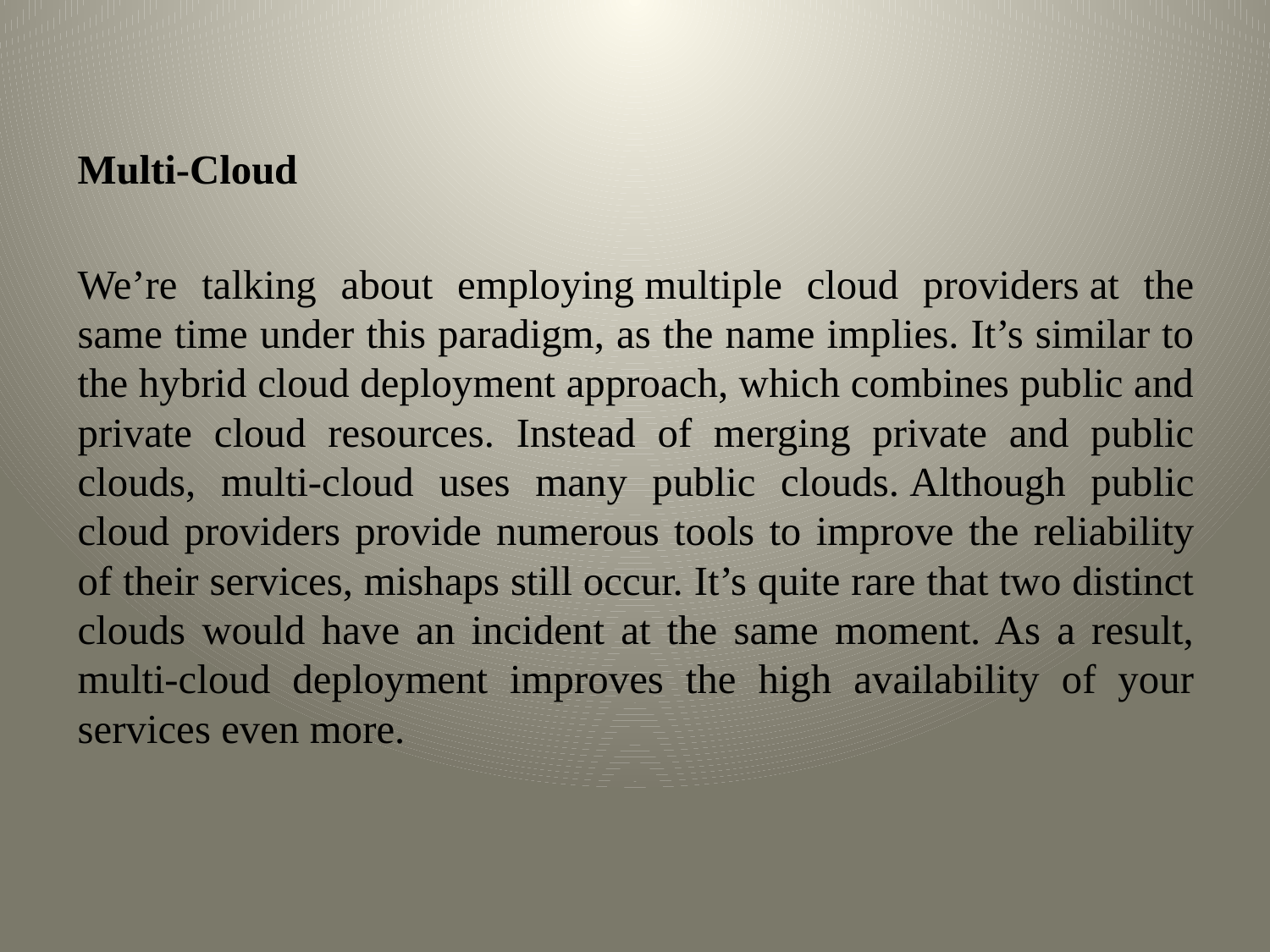

Multi-Cloud

We’re talking about employing multiple cloud providers at the same time under this paradigm, as the name implies. It’s similar to the hybrid cloud deployment approach, which combines public and private cloud resources. Instead of merging private and public clouds, multi-cloud uses many public clouds. Although public cloud providers provide numerous tools to improve the reliability of their services, mishaps still occur. It’s quite rare that two distinct clouds would have an incident at the same moment. As a result, multi-cloud deployment improves the high availability of your services even more.